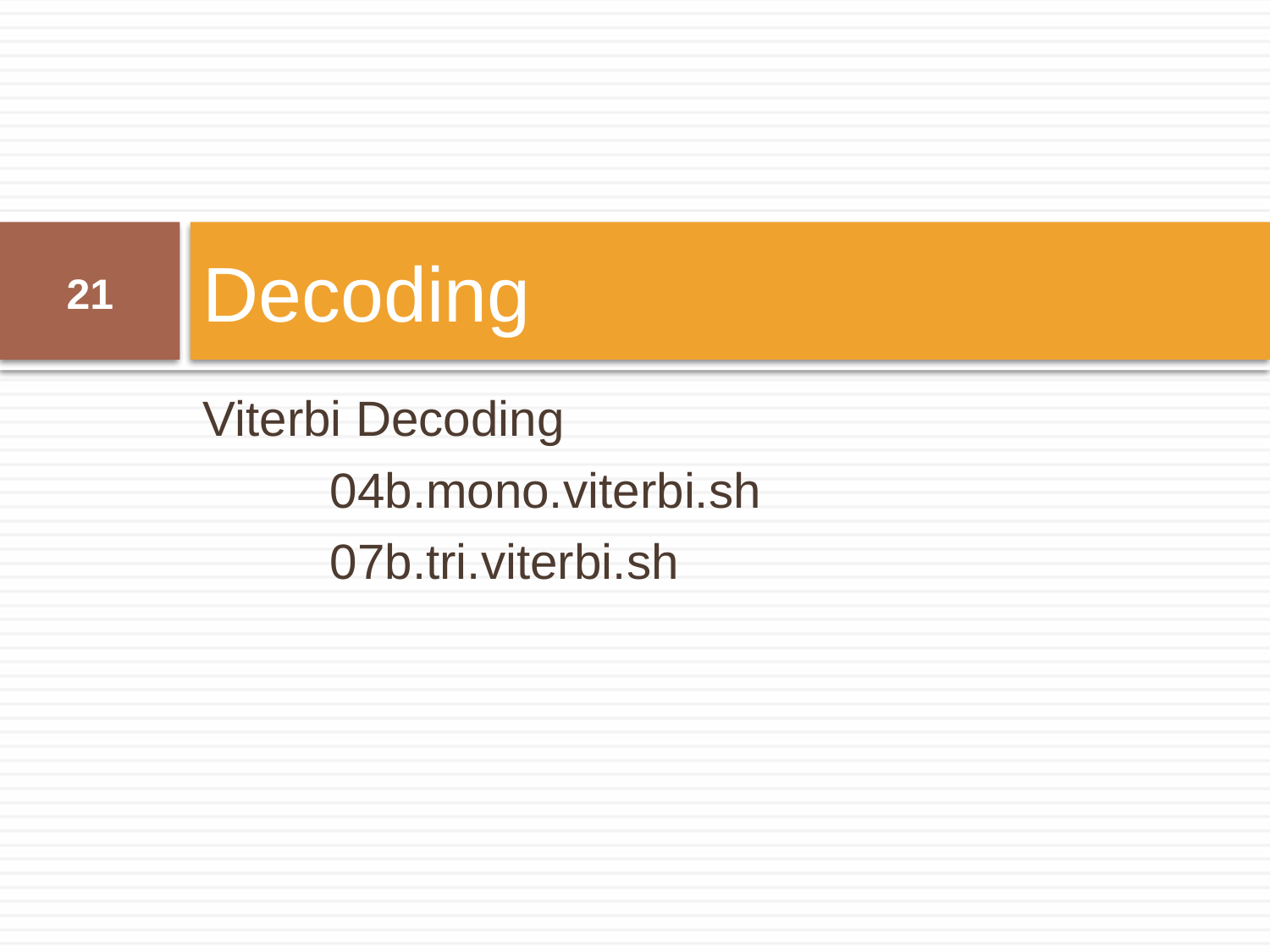

# Decoding
21
Viterbi Decoding
	04b.mono.viterbi.sh
	07b.tri.viterbi.sh